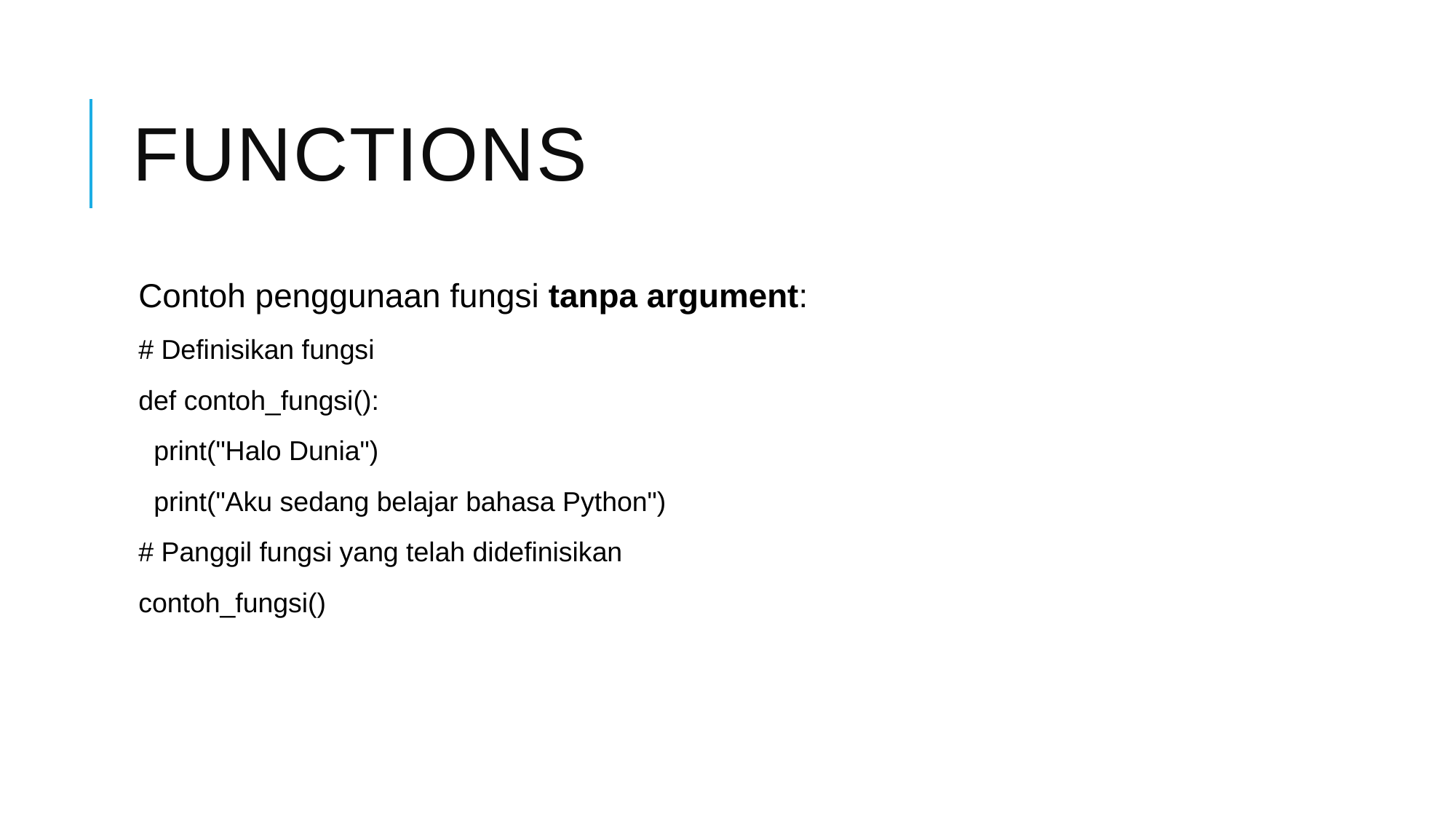

# functions
Contoh penggunaan fungsi tanpa argument:
# Definisikan fungsi
def contoh_fungsi():
  print("Halo Dunia")
  print("Aku sedang belajar bahasa Python")
# Panggil fungsi yang telah didefinisikan
contoh_fungsi()